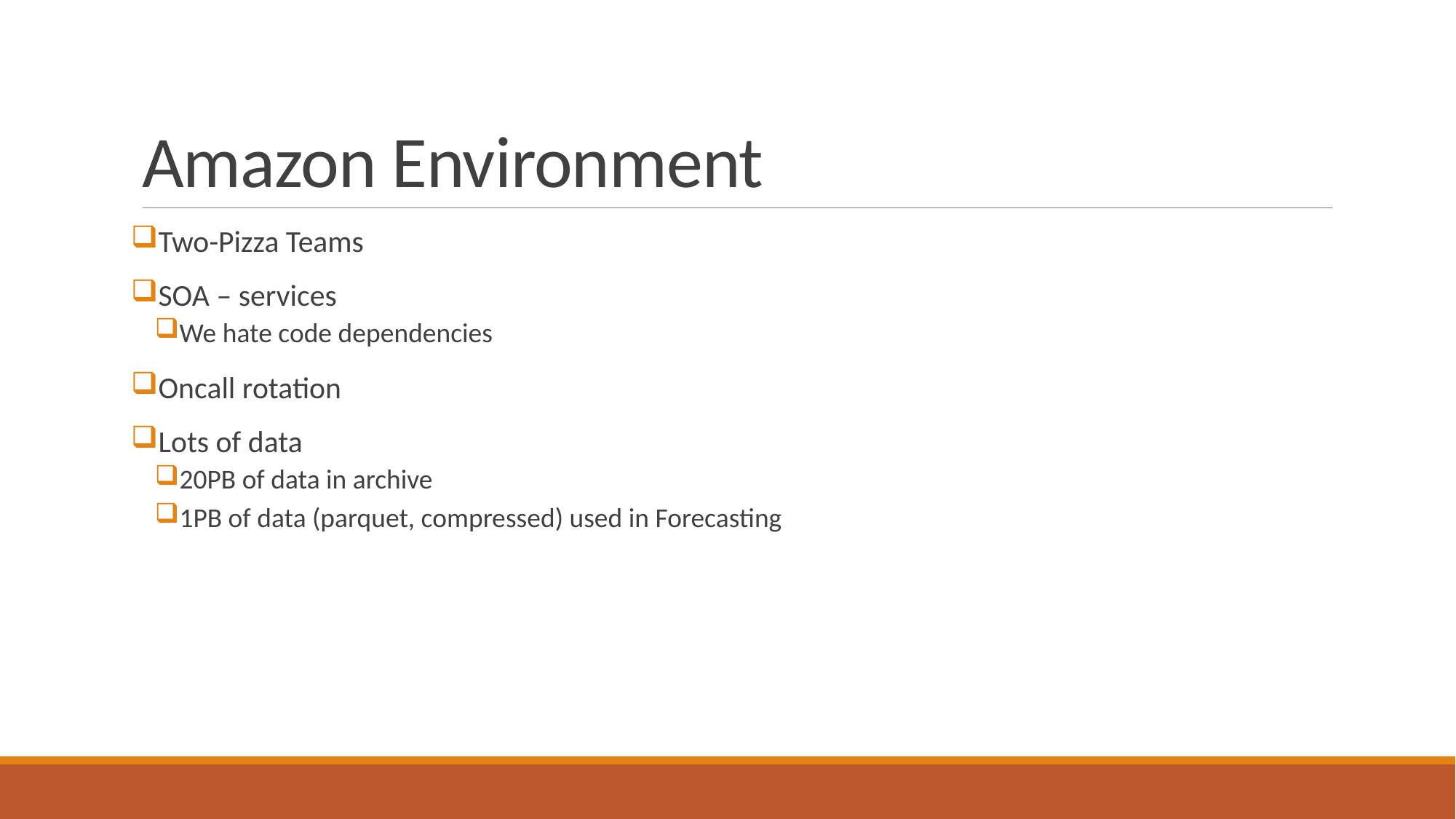

# Amazon Environment
Two-Pizza Teams
SOA – services
We hate code dependencies
Oncall rotation
Lots of data
20PB of data in archive
1PB of data (parquet, compressed) used in Forecasting